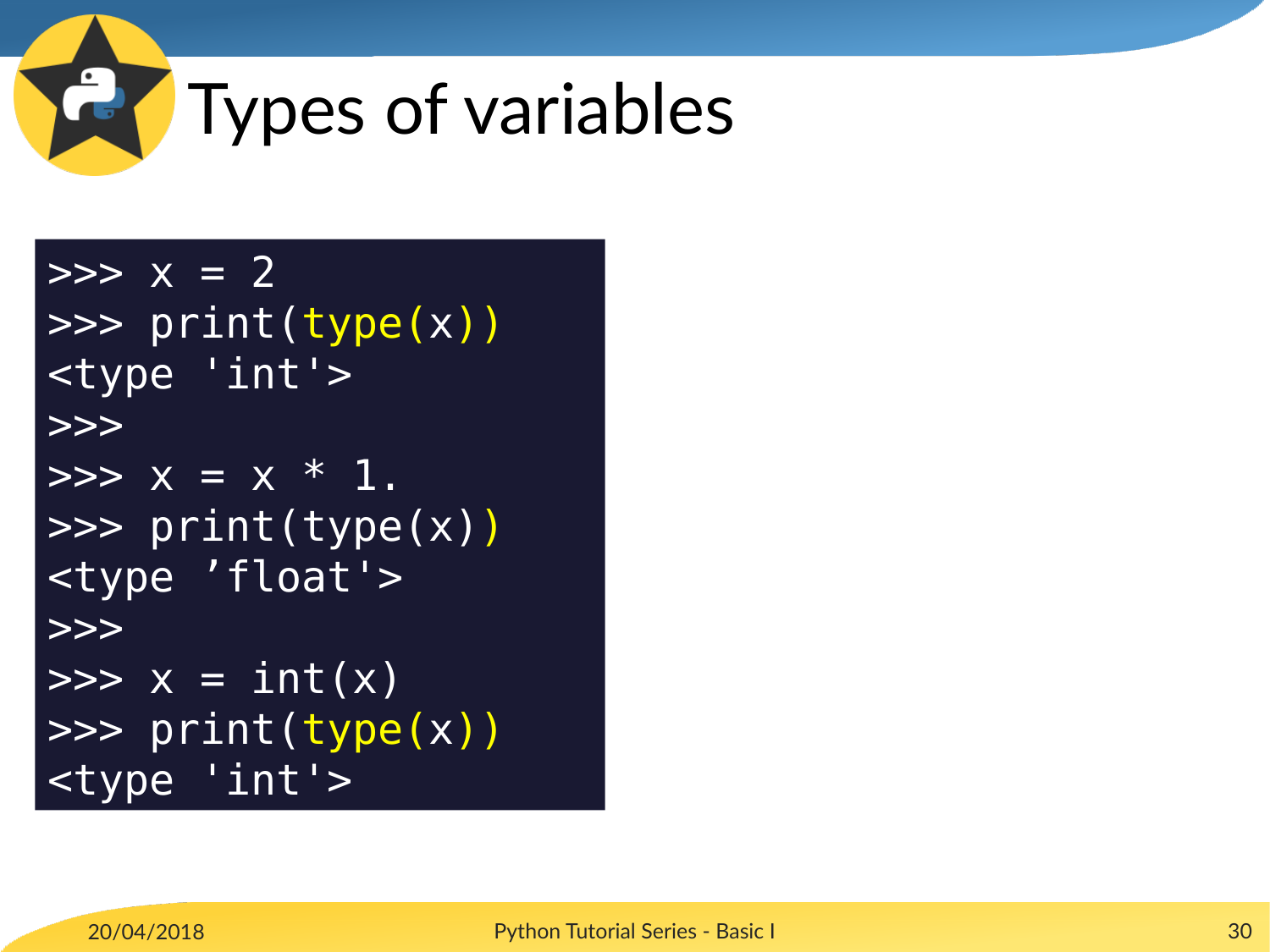

# Types of variables
>>> x = 2
>>> print(type(x))
<type 'int'>
>>>
>>> x = x * 1.
>>> print(type(x))
<type ’float'>
>>>
>>> x = int(x)
>>> print(type(x))
<type 'int'>
Python Tutorial Series - Basic I
30
20/04/2018